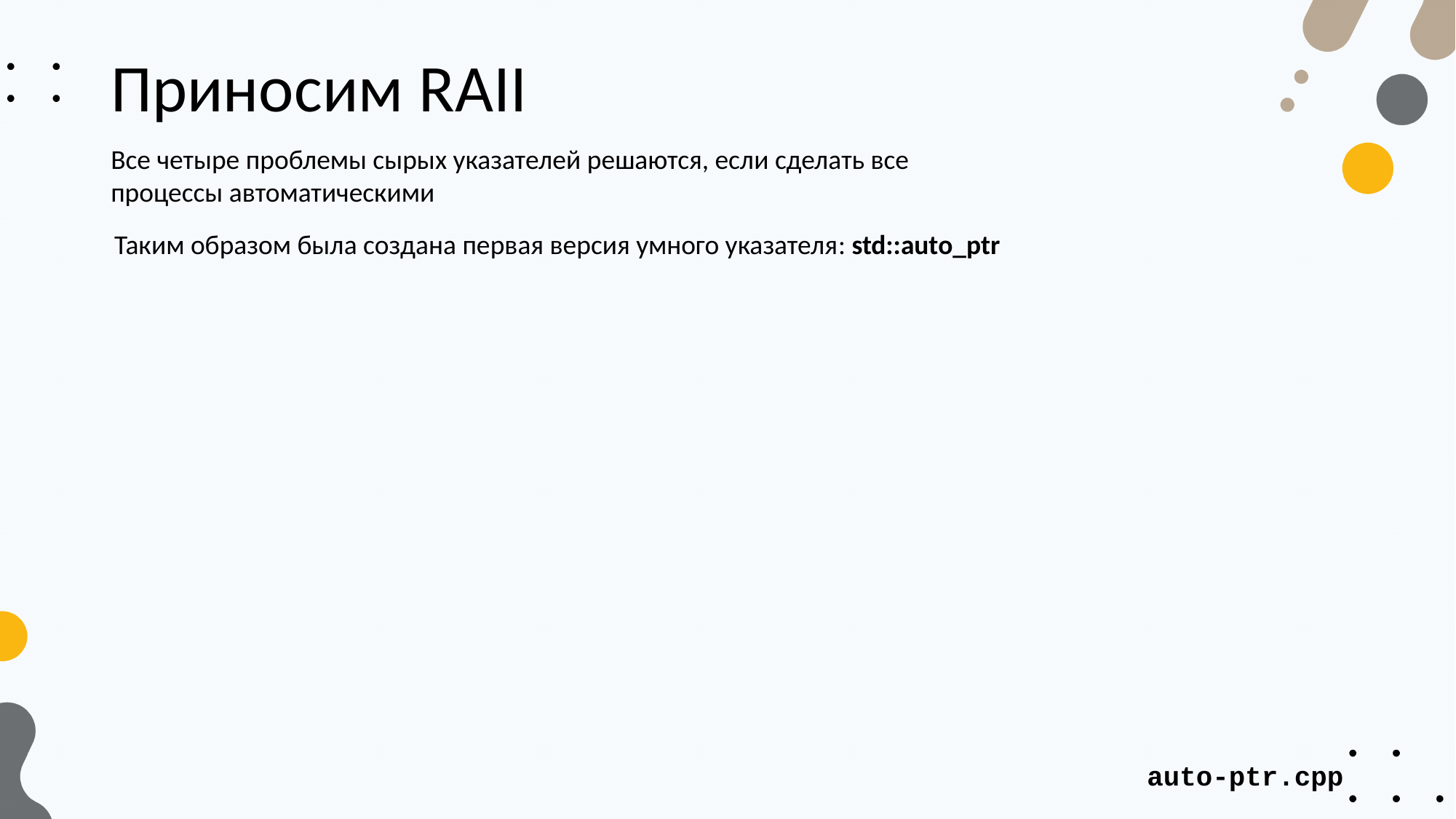

# Приносим RAII
Все четыре проблемы сырых указателей решаются, если сделать все процессы автоматическими
Таким образом была создана первая версия умного указателя: std::auto_ptr
auto-ptr.cpp